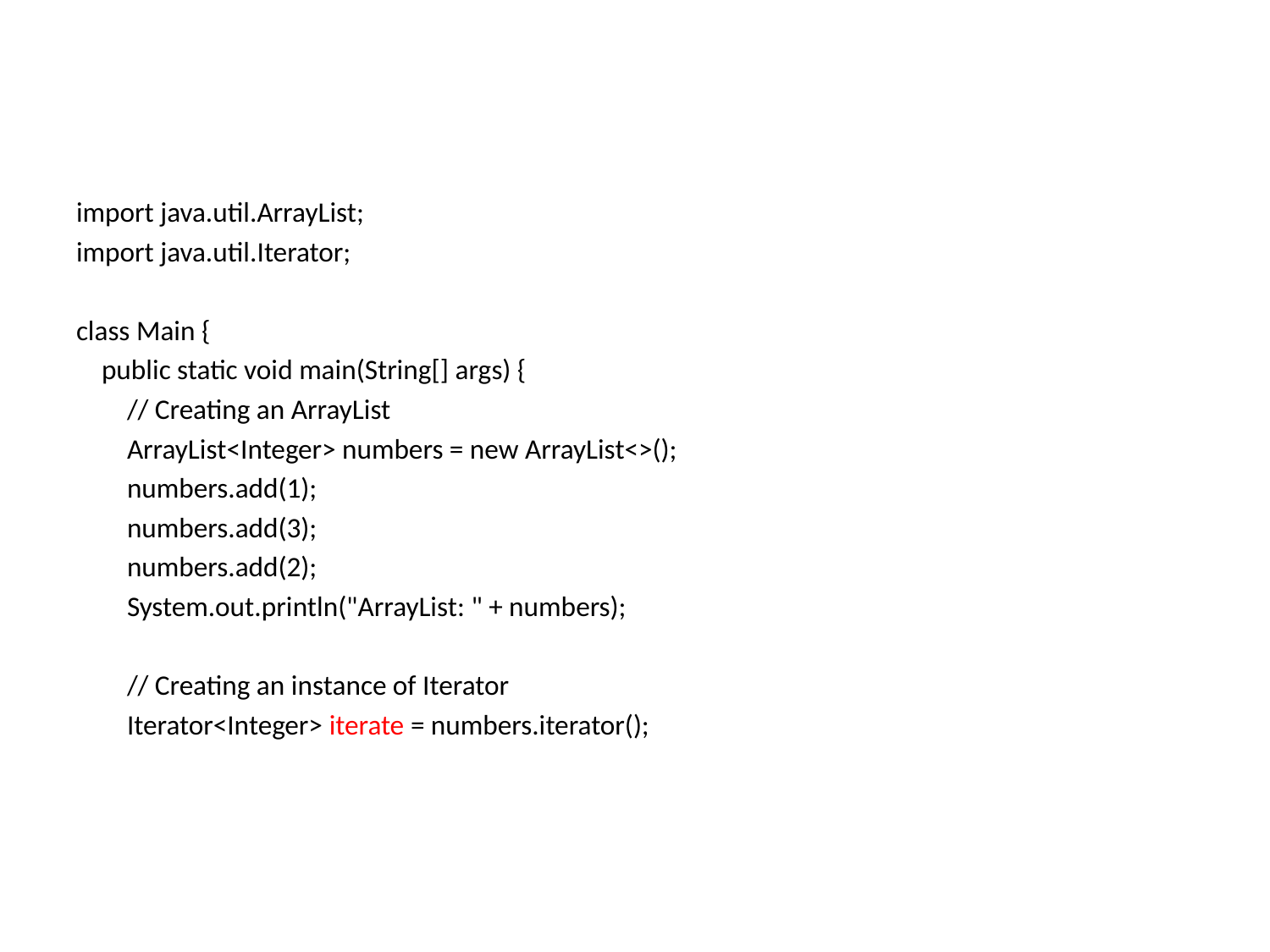

import java.util.ArrayList;
import java.util.Iterator;

class Main {
    public static void main(String[] args) {
        // Creating an ArrayList
        ArrayList<Integer> numbers = new ArrayList<>();
        numbers.add(1);
        numbers.add(3);
        numbers.add(2);
        System.out.println("ArrayList: " + numbers);

        // Creating an instance of Iterator
        Iterator<Integer> iterate = numbers.iterator();